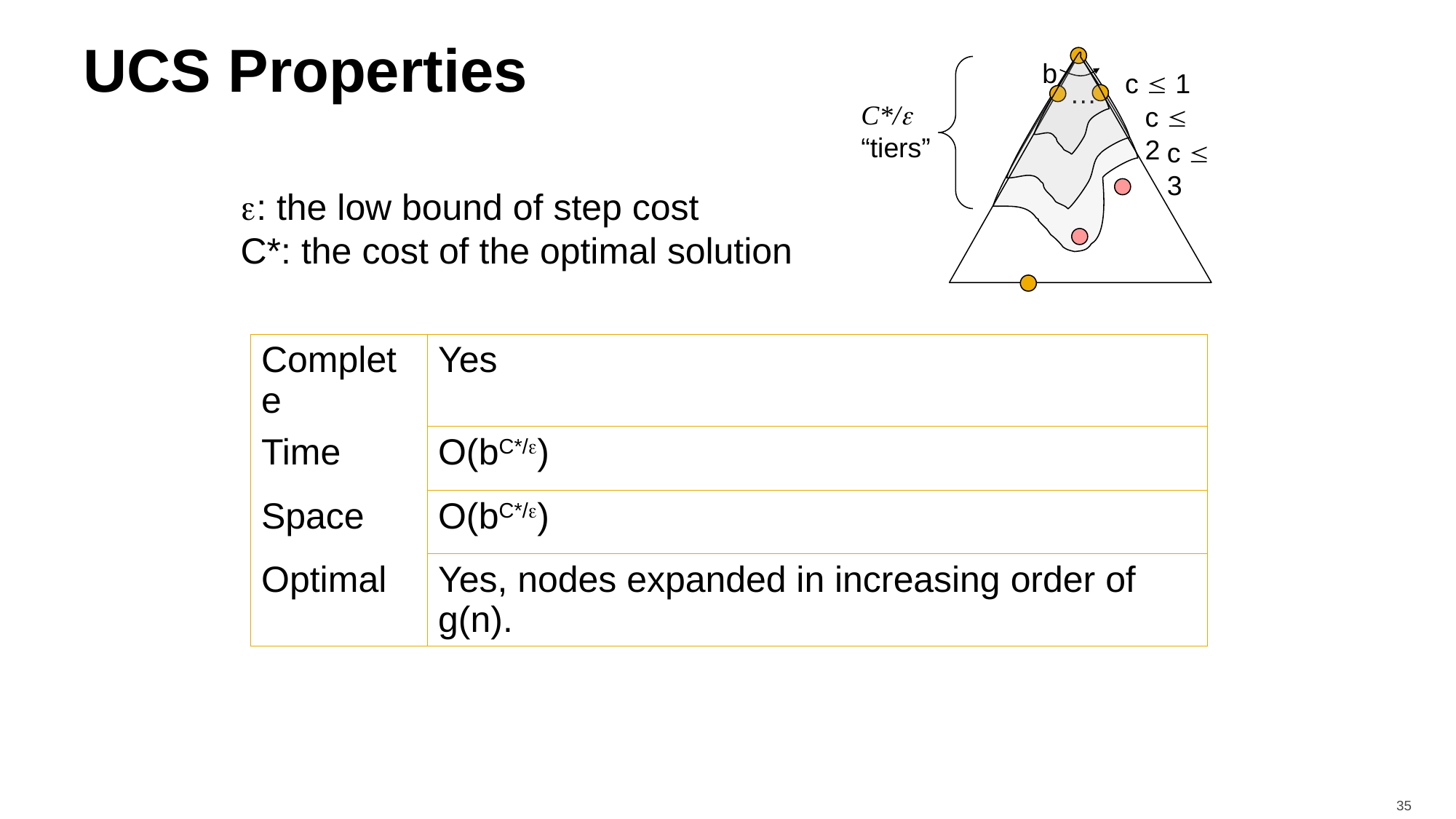

# UCS Properties

b

c ≤ 1

…

C*/ε  “tiers”
c ≤ 2
c ≤ 3
ε: the low bound of step cost
C*: the cost of the optimal solution

| Complete | Yes |
| --- | --- |
| Time | O(bC\*/ε) |
| Space | O(bC\*/ε) |
| Optimal | Yes, nodes expanded in increasing order of g(n). |
35